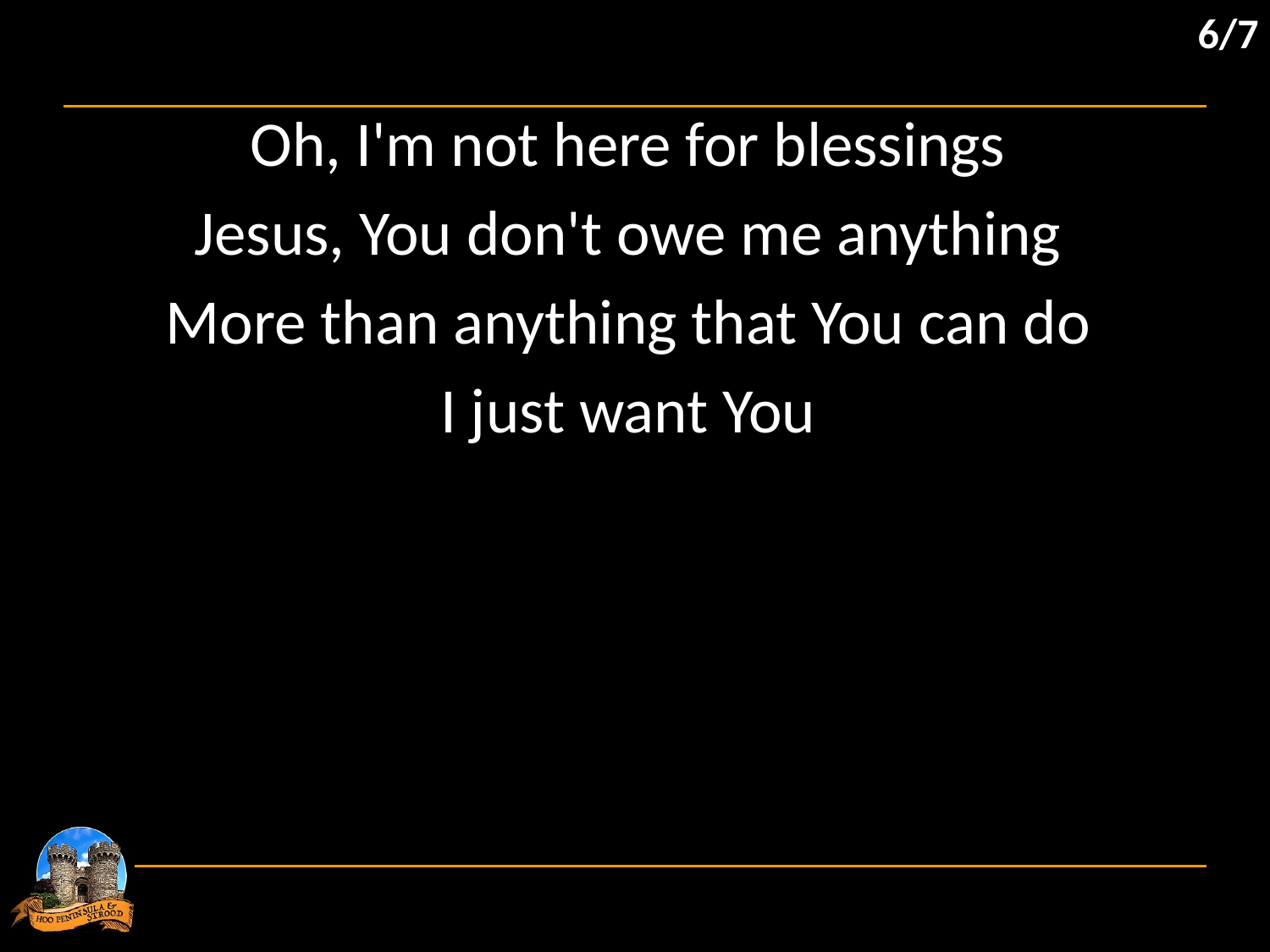

6/7
Oh, I'm not here for blessings
Jesus, You don't owe me anything
More than anything that You can do
I just want You